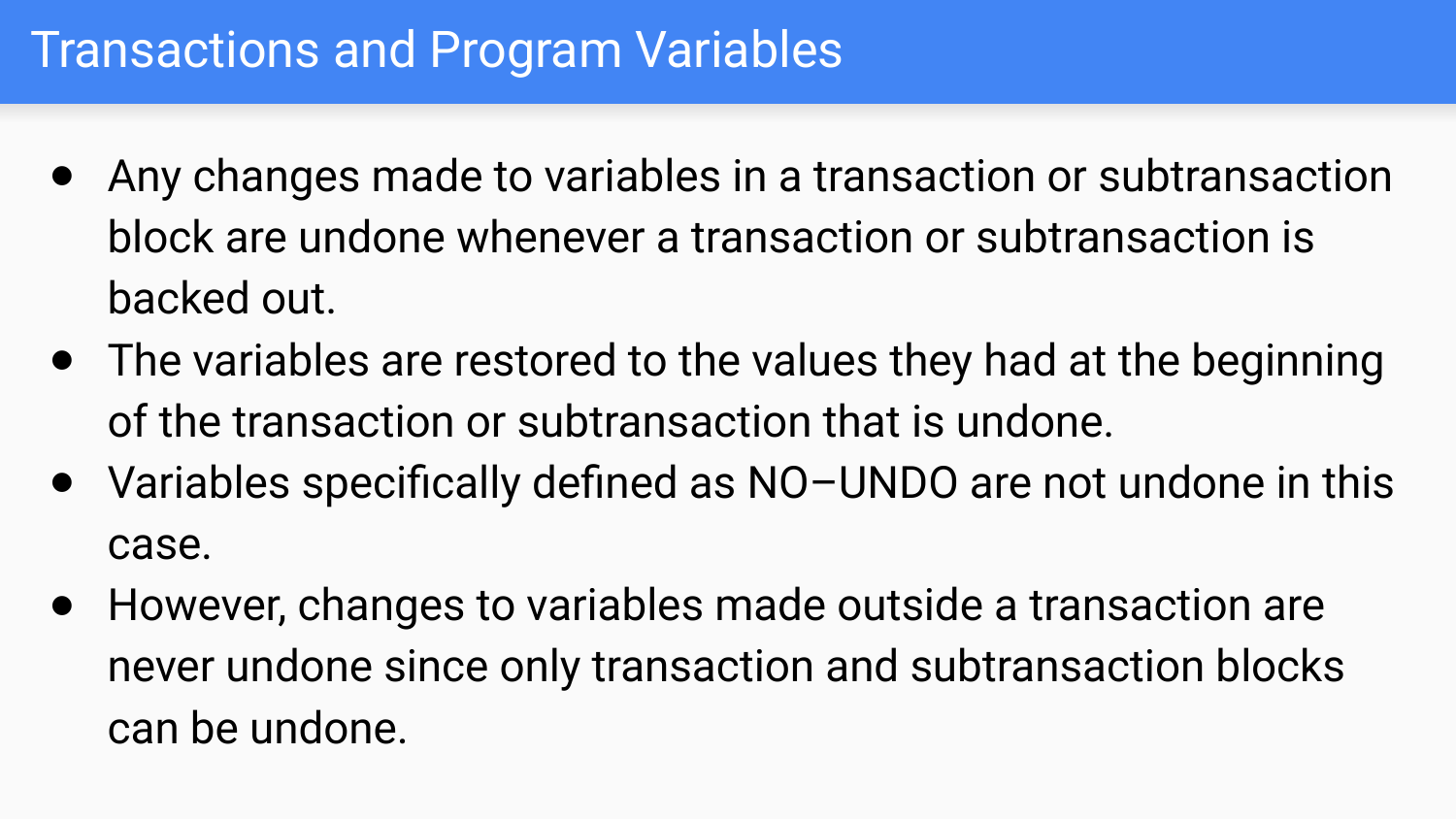

# Transactions and Program Variables
Any changes made to variables in a transaction or subtransaction block are undone whenever a transaction or subtransaction is backed out.
The variables are restored to the values they had at the beginning of the transaction or subtransaction that is undone.
Variables specifically defined as NO–UNDO are not undone in this case.
However, changes to variables made outside a transaction are never undone since only transaction and subtransaction blocks can be undone.